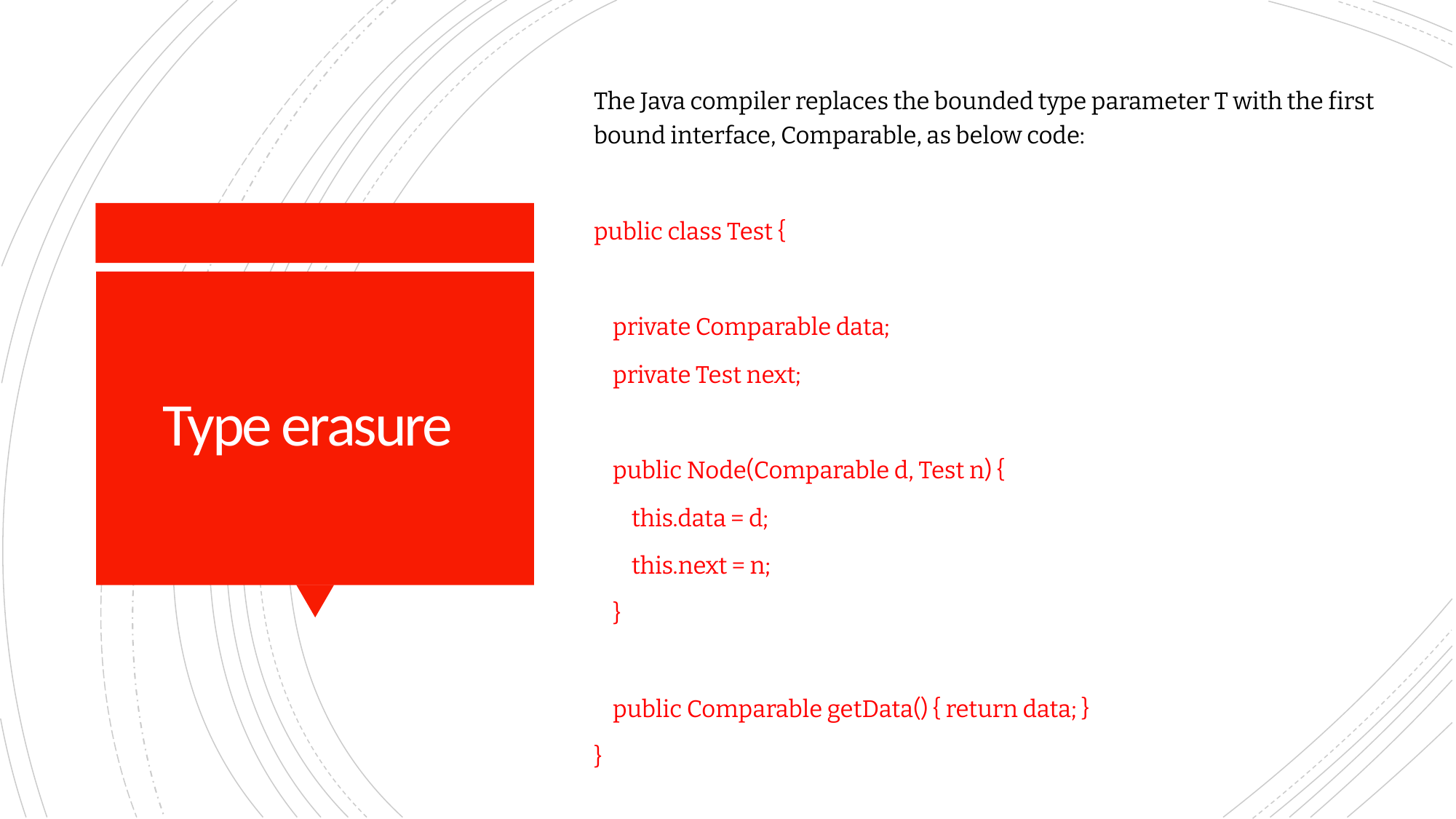

The Java compiler replaces the bounded type parameter T with the first bound interface, Comparable, as below code:

public class Test {

    private Comparable data;
    private Test next;

    public Node(Comparable d, Test n) {
        this.data = d;
        this.next = n;
    }

    public Comparable getData() { return data; }
}

# Type erasure